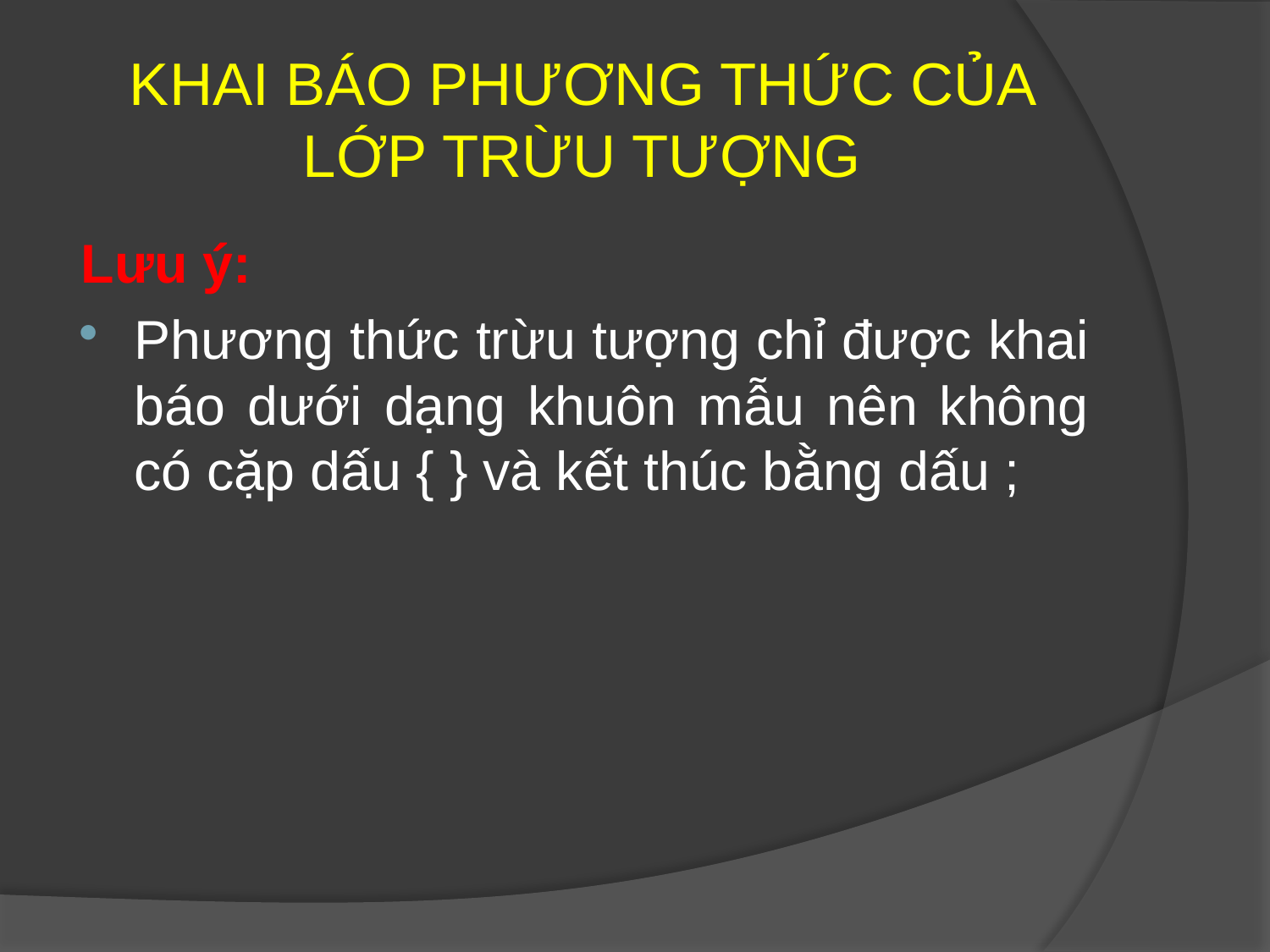

# KHAI BÁO PHƯƠNG THỨC CỦA LỚP TRỪU TƯỢNG
Lưu ý:
Phương thức trừu tượng chỉ được khai báo dưới dạng khuôn mẫu nên không có cặp dấu { } và kết thúc bằng dấu ;